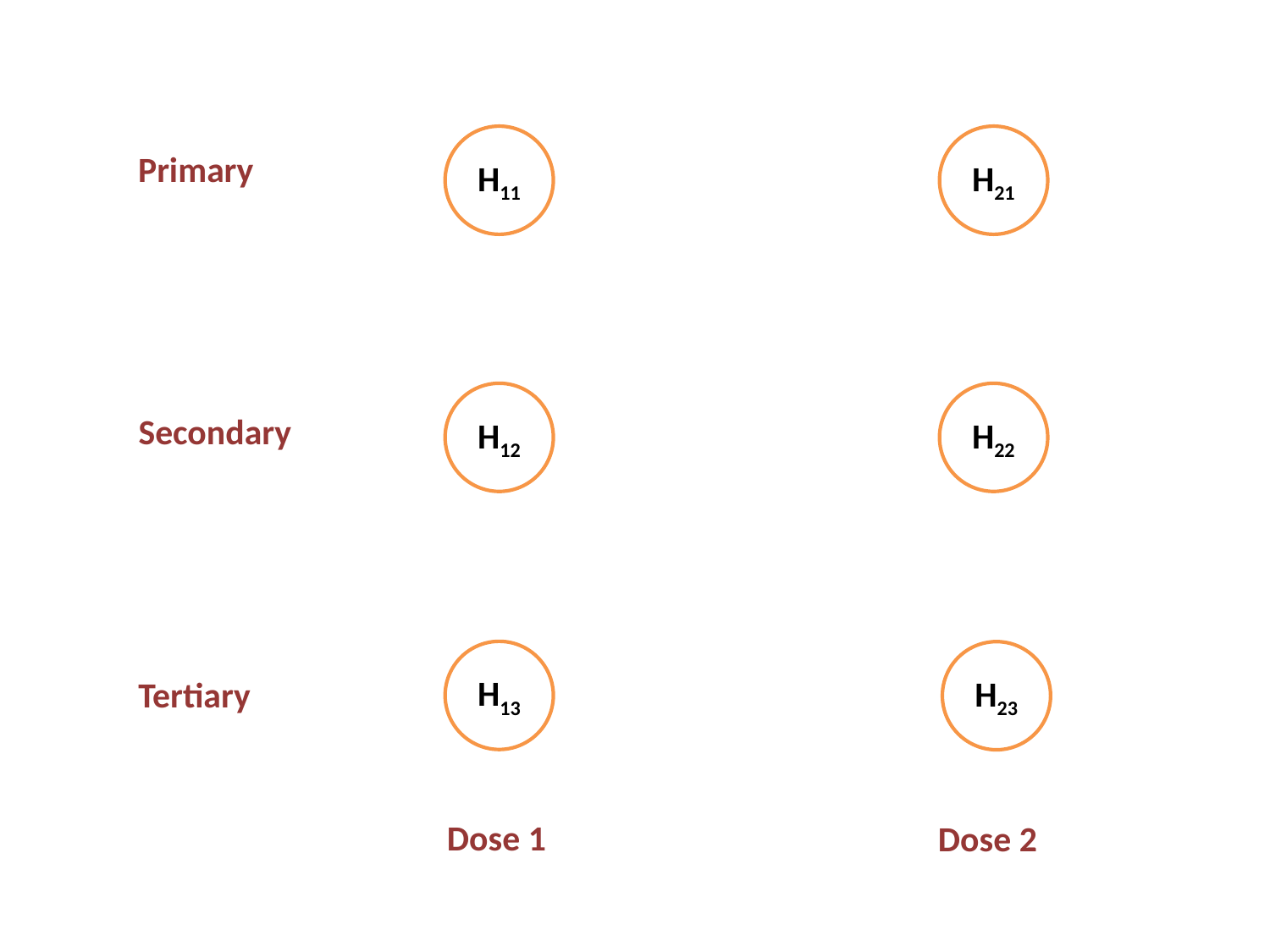

H11
H21
Primary
H12
H22
Secondary
H13
H23
Tertiary
Dose 1
Dose 2